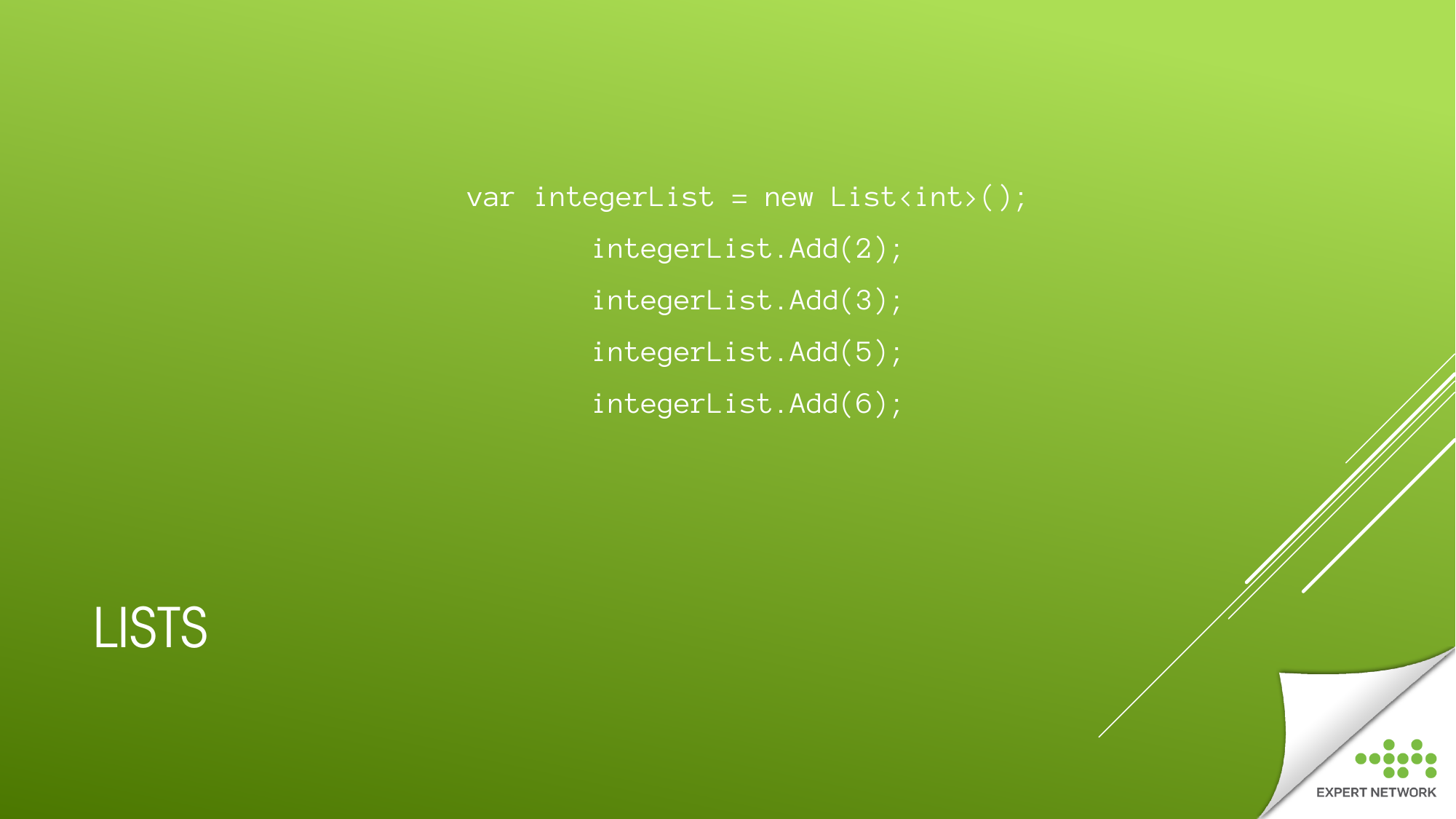

var integerList = new List<int>();
integerList.Add(2);
integerList.Add(3);
integerList.Add(5);
integerList.Add(6);
# Lists